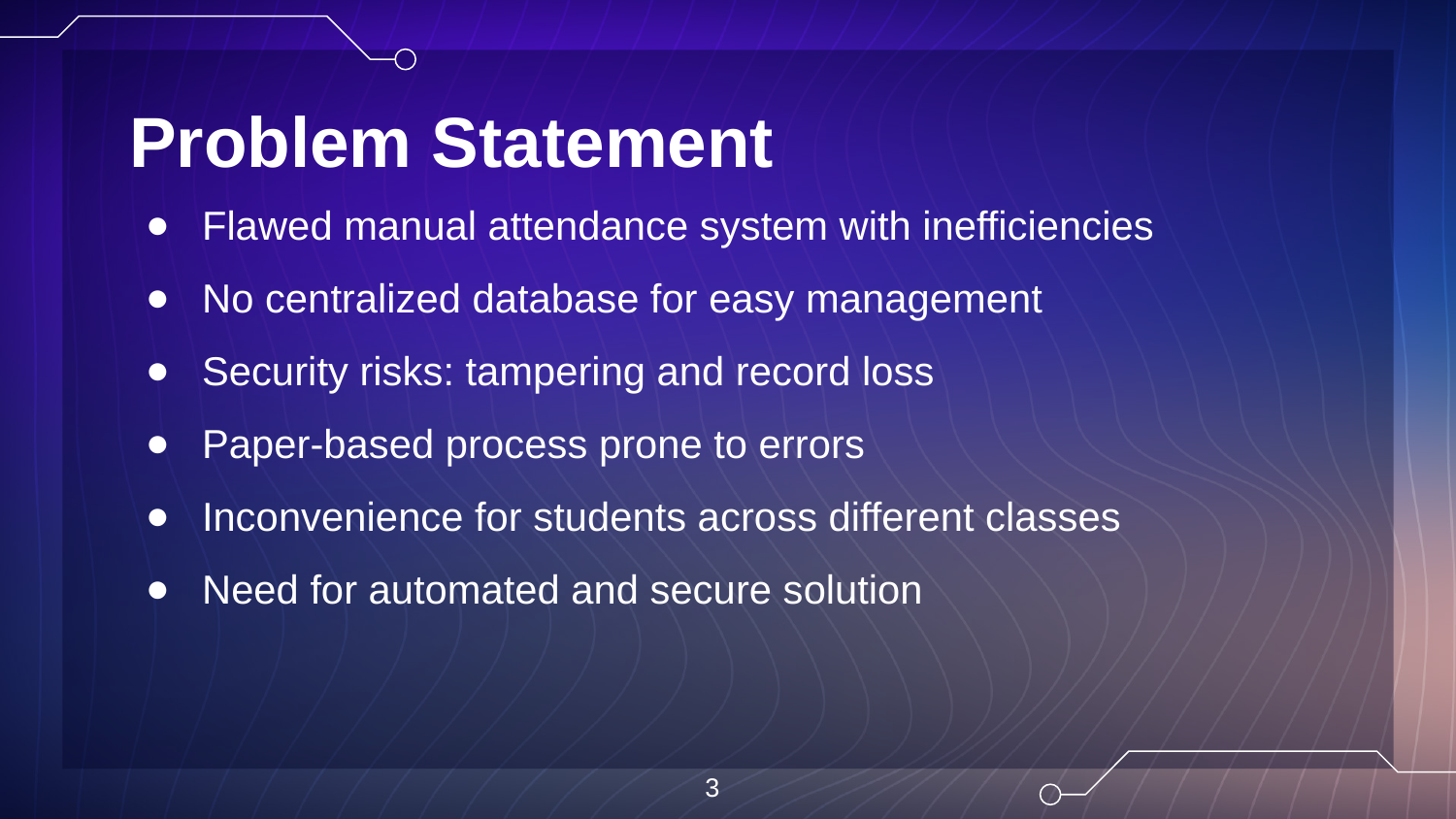

# Problem Statement
Flawed manual attendance system with inefficiencies
No centralized database for easy management
Security risks: tampering and record loss
Paper-based process prone to errors
Inconvenience for students across different classes
Need for automated and secure solution

3